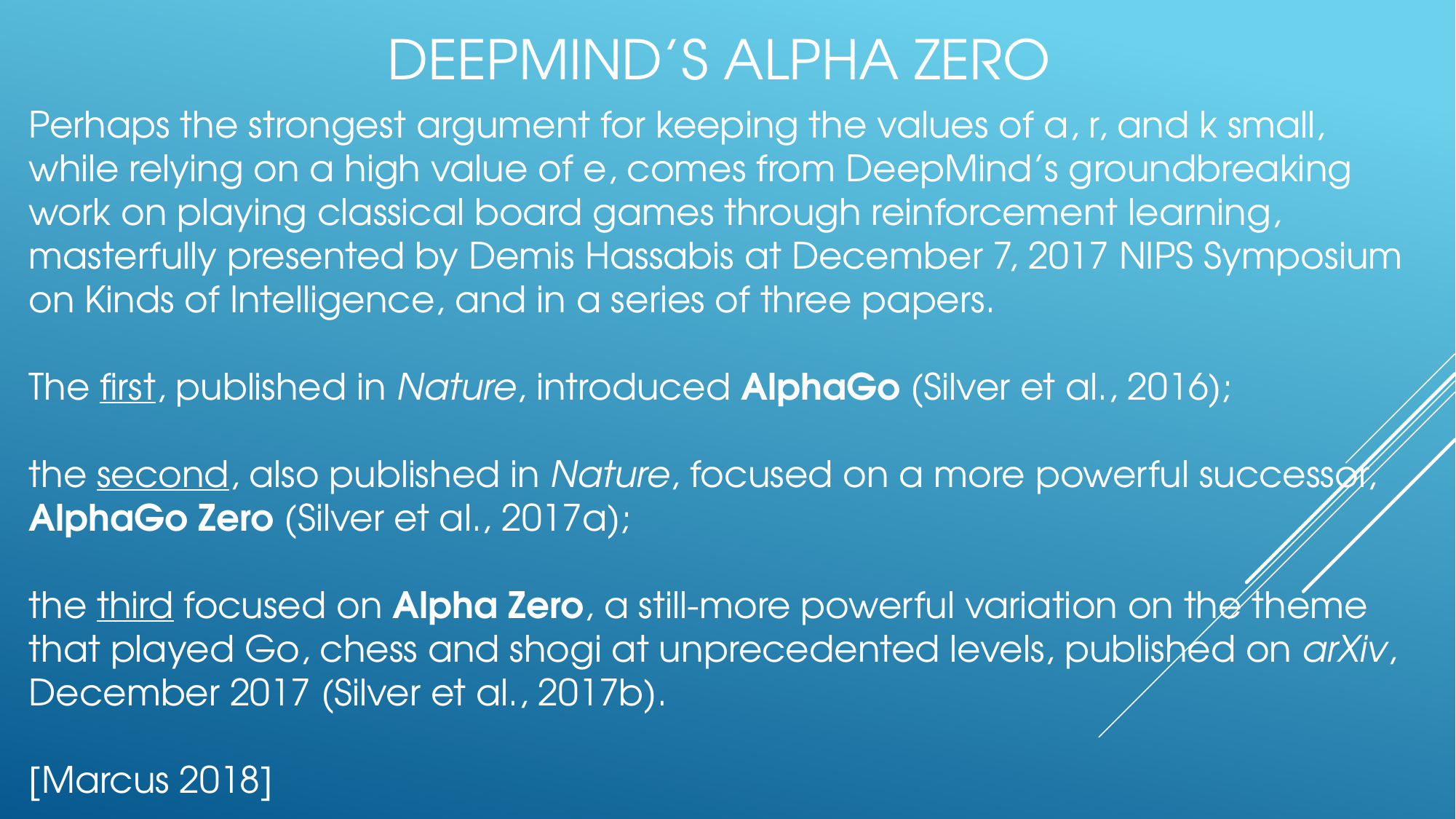

# deepMind’s ALPHA Zero
Perhaps the strongest argument for keeping the values of a, r, and k small, while relying on a high value of e, comes from DeepMind’s groundbreaking work on playing classical board games through reinforcement learning, masterfully presented by Demis Hassabis at December 7, 2017 NIPS Symposium on Kinds of Intelligence, and in a series of three papers.

The first, published in Nature, introduced AlphaGo (Silver et al., 2016);

the second, also published in Nature, focused on a more powerful successor, AlphaGo Zero (Silver et al., 2017a);

the third focused on Alpha Zero, a still-more powerful variation on the theme that played Go, chess and shogi at unprecedented levels, published on arXiv, December 2017 (Silver et al., 2017b).

[Marcus 2018]